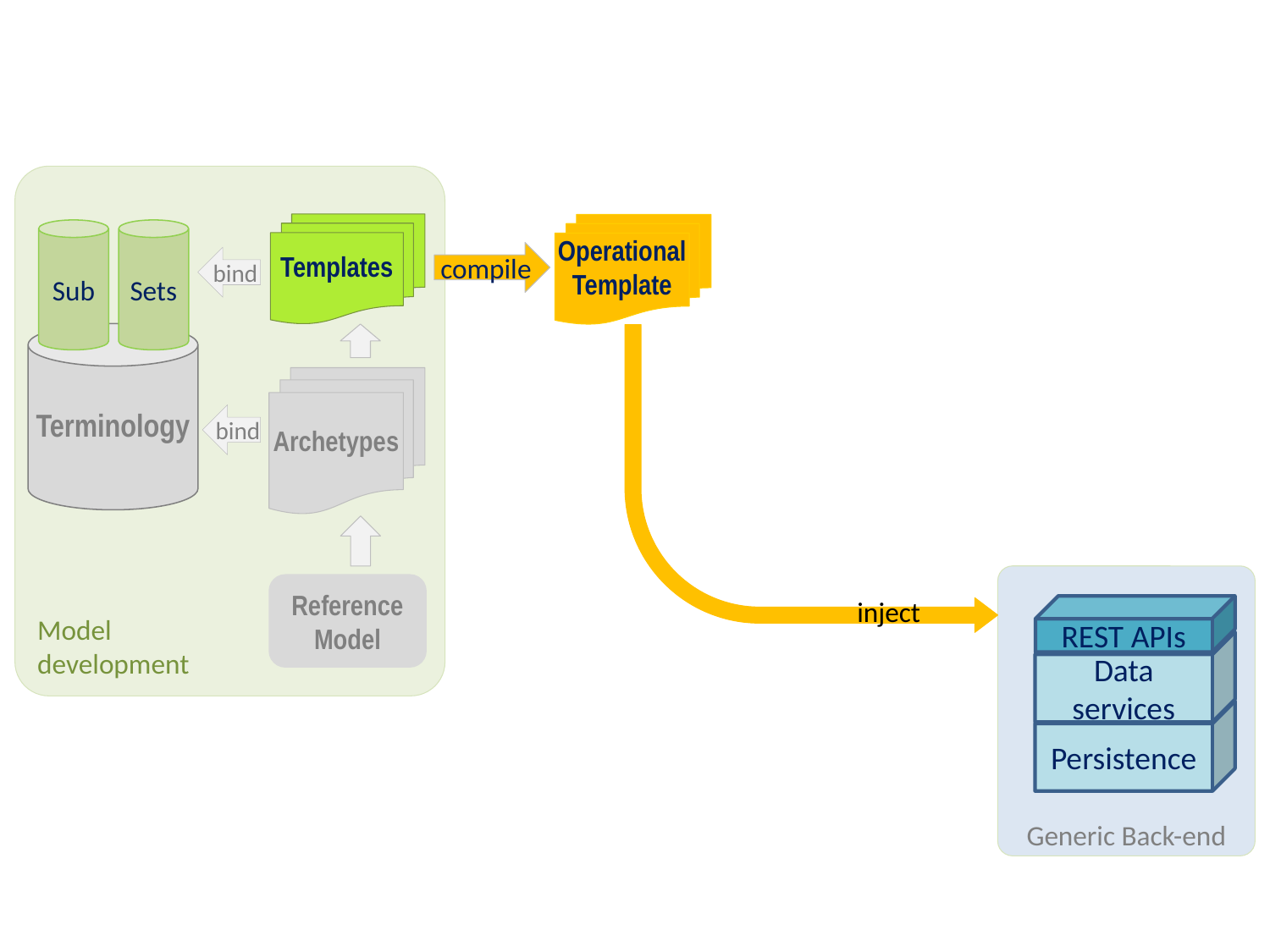

Model
development
Templates
Operational Template
Sub
Sets
compile
bind

Terminology

Archetypes
bind

Generic Back-end
Reference Model
inject
REST APIs
Data
services
Persistence